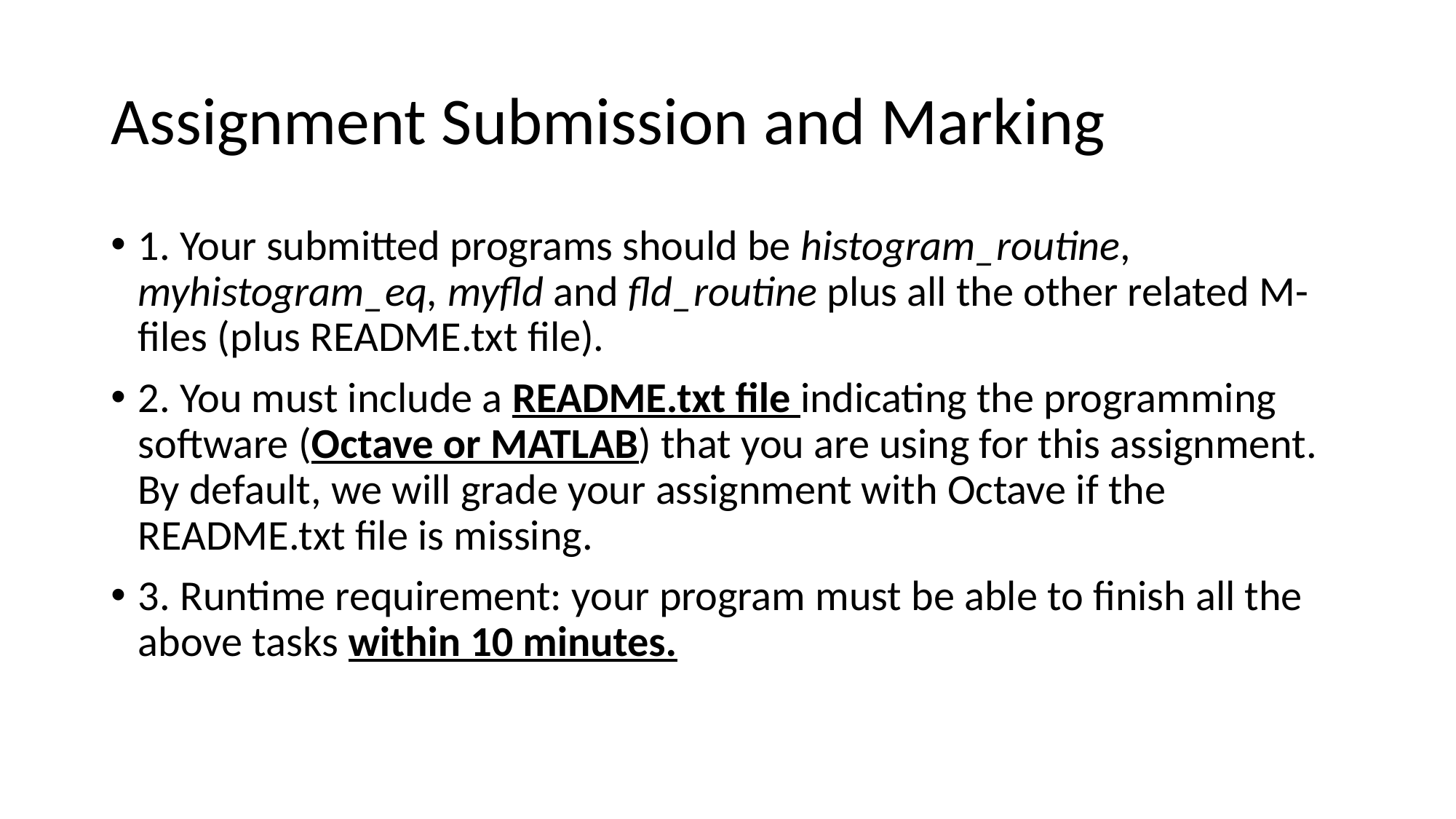

# Assignment Submission and Marking
1. Your submitted programs should be histogram_routine, myhistogram_eq, myfld and fld_routine plus all the other related M-files (plus README.txt file).
2. You must include a README.txt file indicating the programming software (Octave or MATLAB) that you are using for this assignment. By default, we will grade your assignment with Octave if the README.txt file is missing.
3. Runtime requirement: your program must be able to finish all the above tasks within 10 minutes.